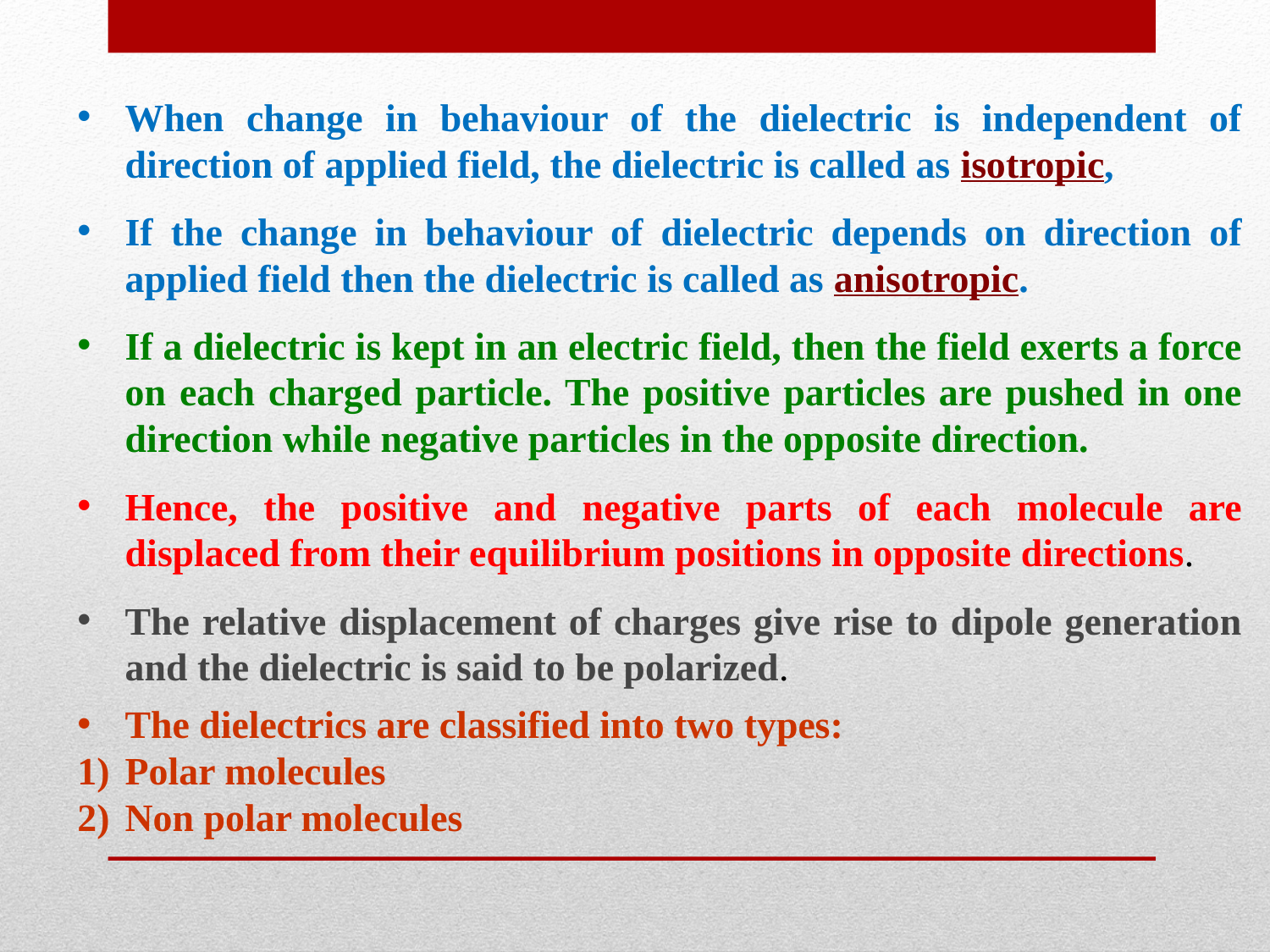

When change in behaviour of the dielectric is independent of direction of applied field, the dielectric is called as isotropic,
If the change in behaviour of dielectric depends on direction of applied field then the dielectric is called as anisotropic.
If a dielectric is kept in an electric field, then the field exerts a force on each charged particle. The positive particles are pushed in one direction while negative particles in the opposite direction.
Hence, the positive and negative parts of each molecule are displaced from their equilibrium positions in opposite directions.
The relative displacement of charges give rise to dipole generation and the dielectric is said to be polarized.
The dielectrics are classified into two types:
Polar molecules
Non polar molecules